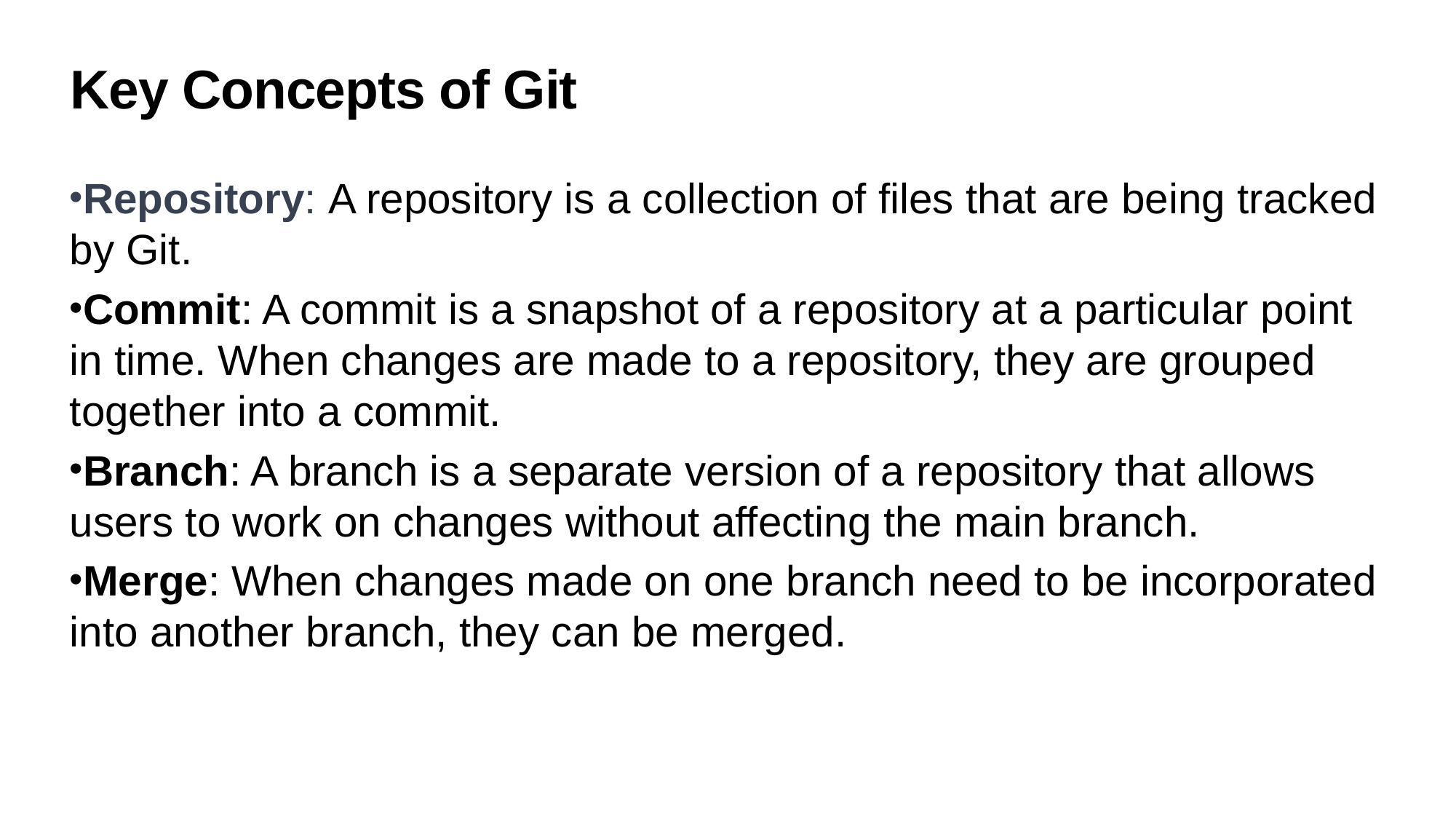

# Key Concepts of Git
Repository: A repository is a collection of files that are being tracked by Git.
Commit: A commit is a snapshot of a repository at a particular point in time. When changes are made to a repository, they are grouped together into a commit.
Branch: A branch is a separate version of a repository that allows users to work on changes without affecting the main branch.
Merge: When changes made on one branch need to be incorporated into another branch, they can be merged.